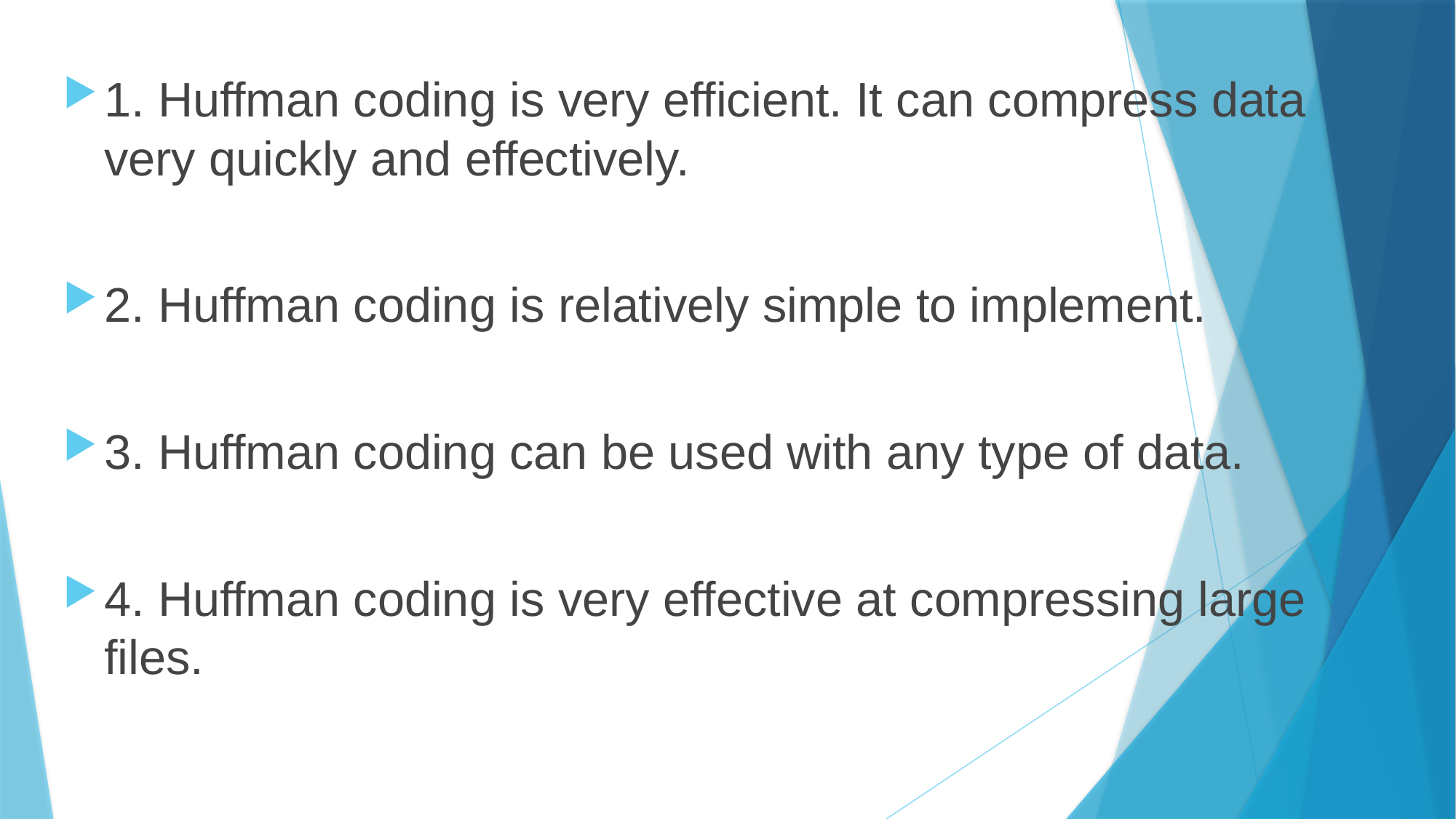

1. Huffman coding is very efficient. It can compress data very quickly and effectively.

2. Huffman coding is relatively simple to implement.

3. Huffman coding can be used with any type of data.

4. Huffman coding is very effective at compressing large files.